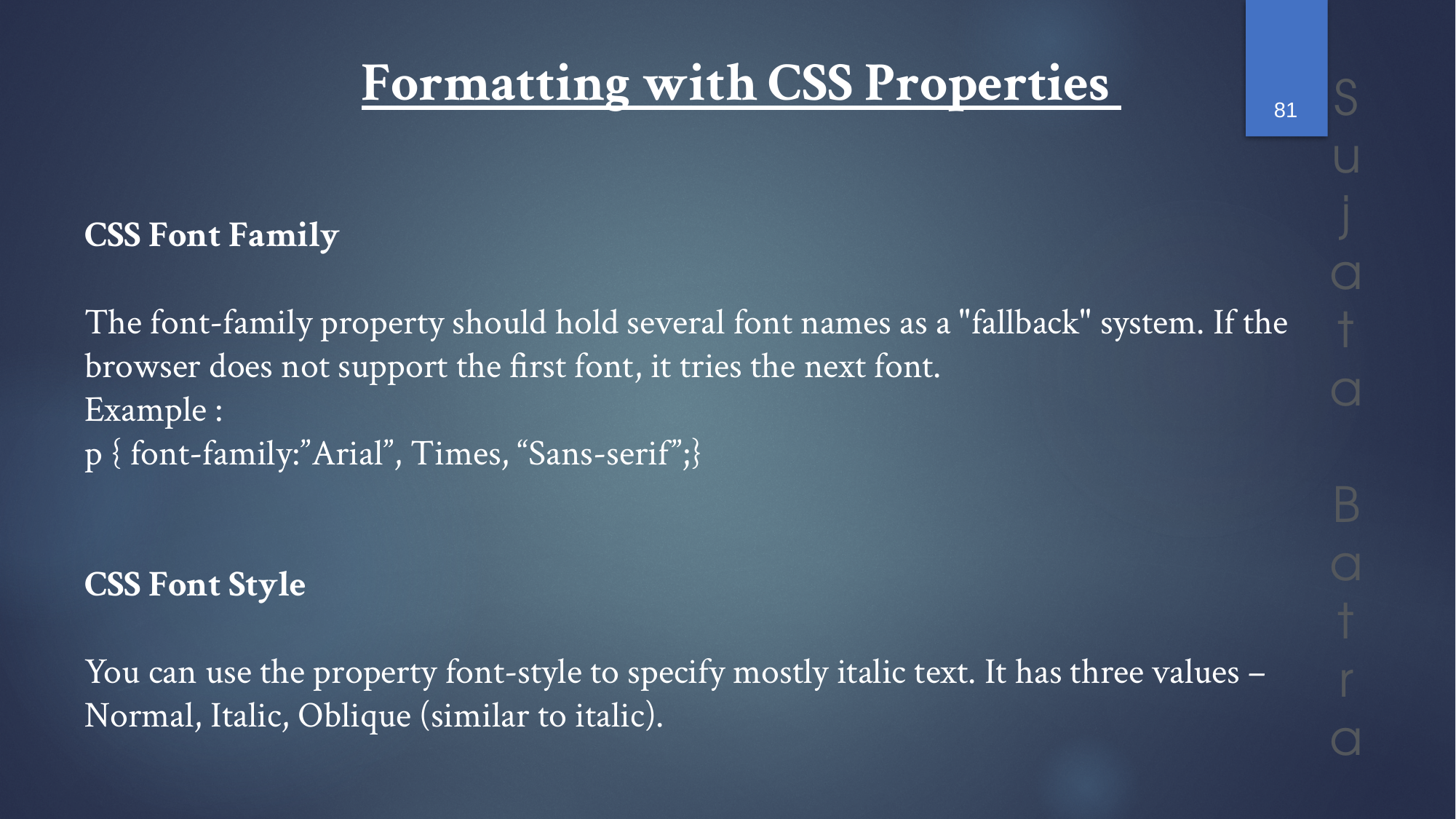

81
Formatting with CSS Properties

CSS Font Family

The font-family property should hold several font names as a "fallback" system. If the browser does not support the first font, it tries the next font.
Example :
p { font-family:”Arial”, Times, “Sans-serif”;}

CSS Font Style

You can use the property font-style to specify mostly italic text. It has three values – Normal, Italic, Oblique (similar to italic).